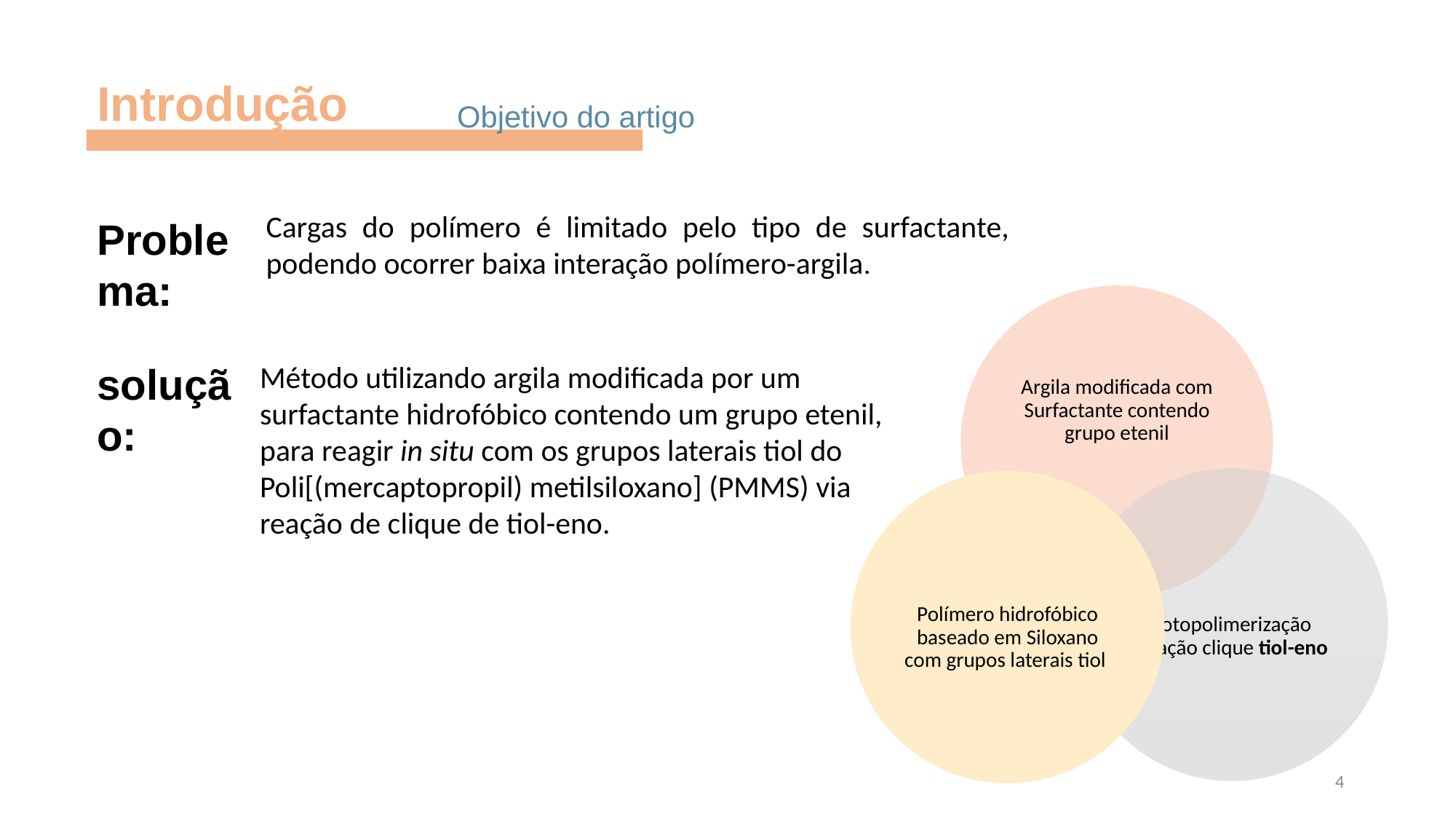

Introdução
Objetivo do artigo

Cargas do polímero é limitado pelo tipo de surfactante, podendo ocorrer baixa interação polímero-argila.

Problema:
Argila modificada com Surfactante contendo grupo etenil
Fotopolimerização Reação clique tiol-eno
Polímero hidrofóbico baseado em Siloxano com grupos laterais tiol
solução:
Método utilizando argila modificada por um surfactante hidrofóbico contendo um grupo etenil, para reagir in situ com os grupos laterais tiol do Poli[(mercaptopropil) metilsiloxano] (PMMS) via reação de clique de tiol-eno.
4